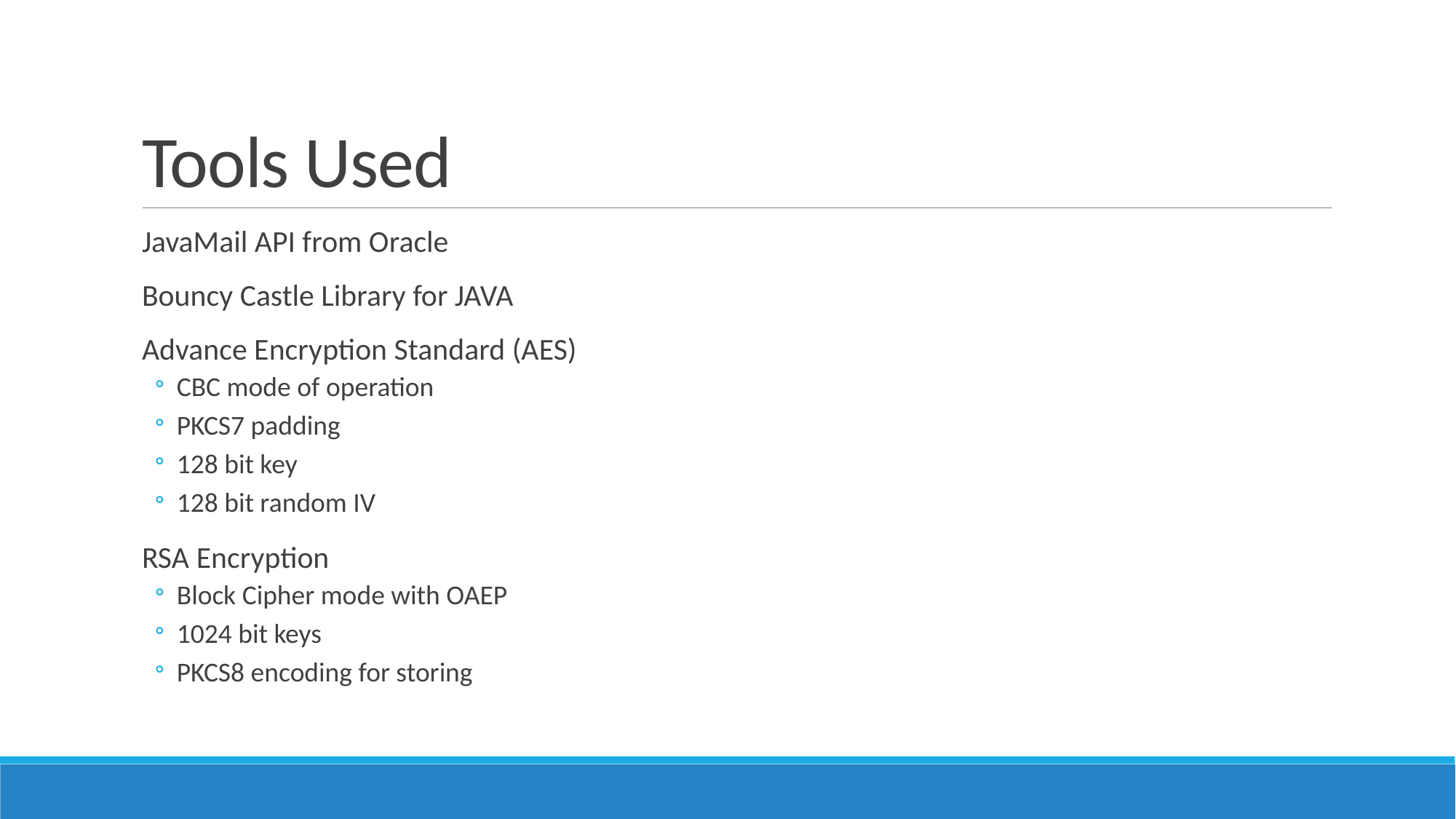

# Tools Used
JavaMail API from Oracle
Bouncy Castle Library for JAVA
Advance Encryption Standard (AES)
CBC mode of operation
PKCS7 padding
128 bit key
128 bit random IV
RSA Encryption
Block Cipher mode with OAEP
1024 bit keys
PKCS8 encoding for storing